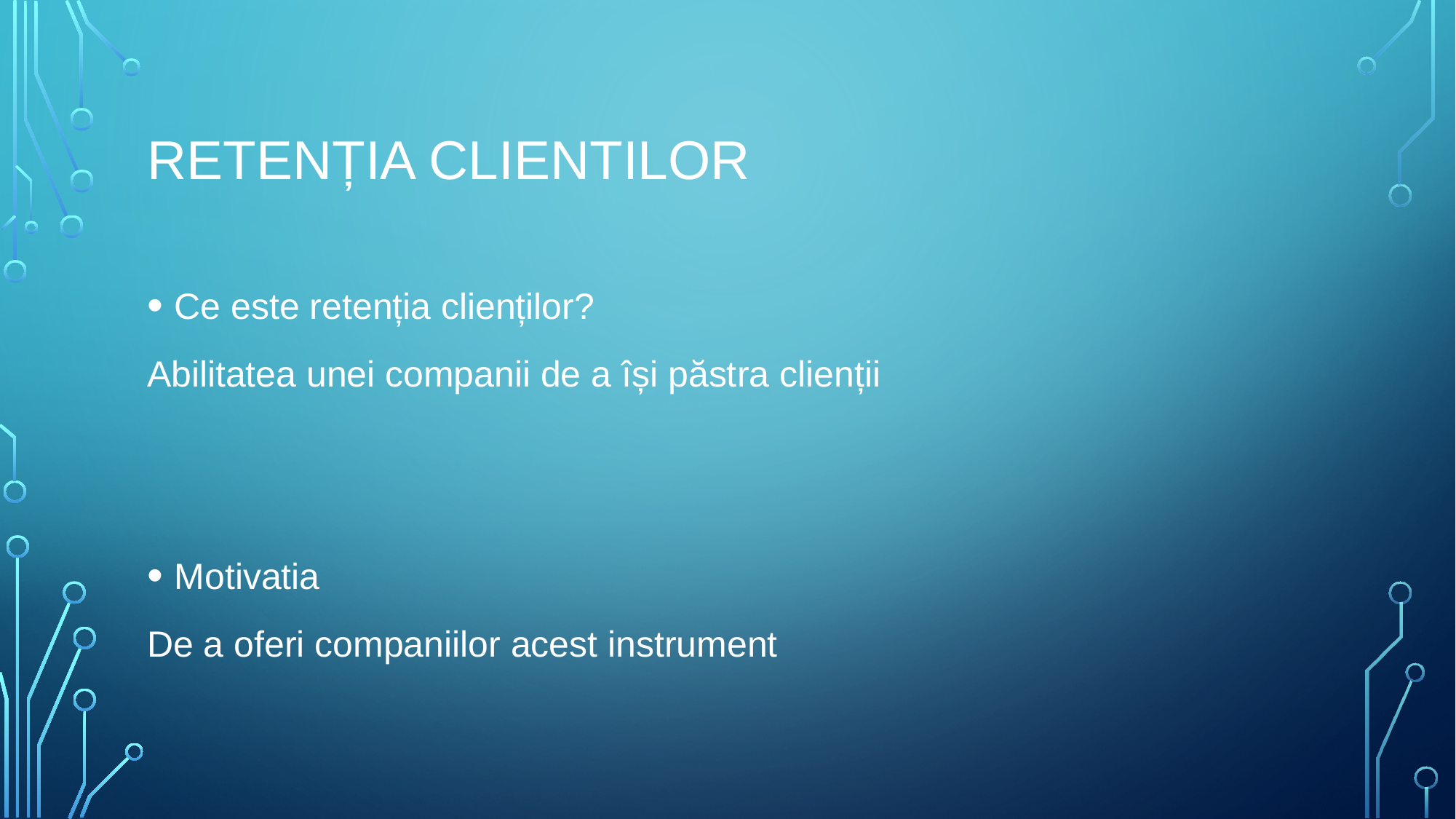

# Retenția clientilor
Ce este retenția clienților?
Abilitatea unei companii de a își păstra clienții

Motivatia
De a oferi companiilor acest instrument